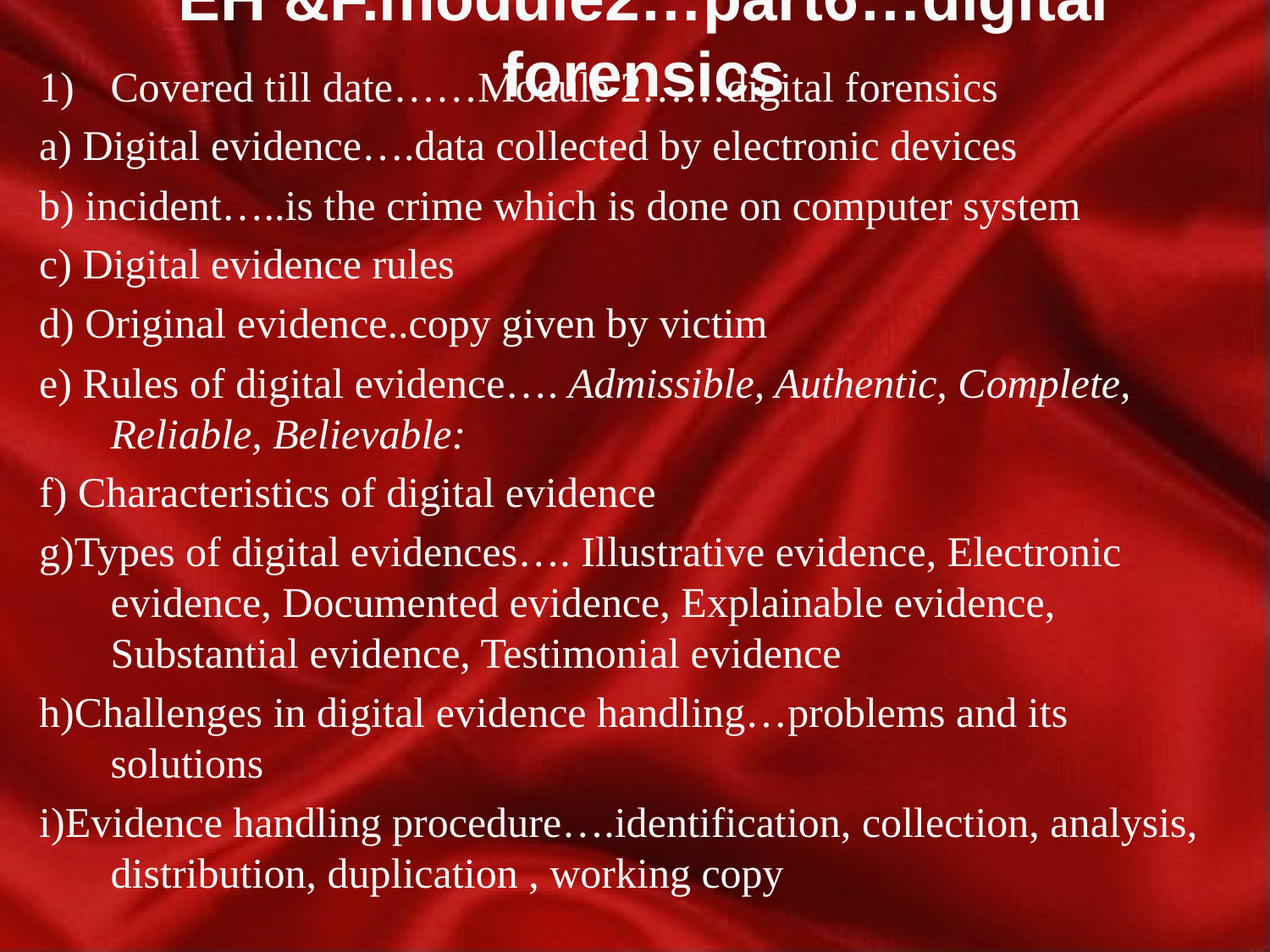

# EH &F.module2…part6…digital forensics
Covered till date……Module 2……digital forensics
a) Digital evidence….data collected by electronic devices
b) incident…..is the crime which is done on computer system
c) Digital evidence rules
d) Original evidence..copy given by victim
e) Rules of digital evidence…. Admissible, Authentic, Complete, Reliable, Believable:
f) Characteristics of digital evidence
g)Types of digital evidences…. Illustrative evidence, Electronic evidence, Documented evidence, Explainable evidence, Substantial evidence, Testimonial evidence
h)Challenges in digital evidence handling…problems and its solutions
i)Evidence handling procedure….identification, collection, analysis, distribution, duplication , working copy